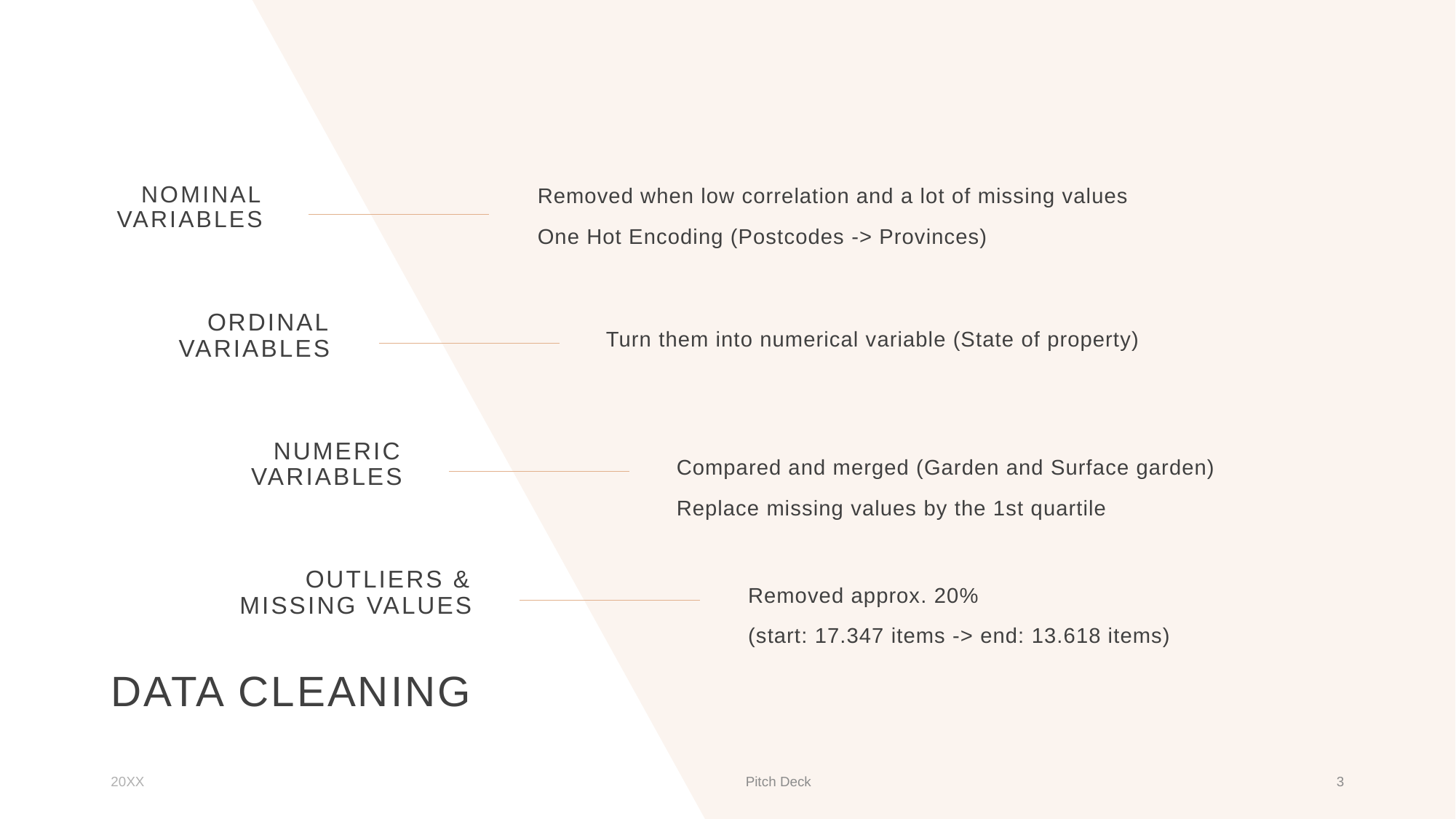

Nominal variables
Removed when low correlation and a lot of missing values
One Hot Encoding (Postcodes -> Provinces)

Ordinal variables
Turn them into numerical variable (State of property)

Numeric variables
Compared and merged (Garden and Surface garden)
Replace missing values by the 1st quartile

OUTLIERS & missing values
Removed approx. 20%
(start: 17.347 items -> end: 13.618 items)

# DATA CLEANING
20XX
Pitch Deck
3